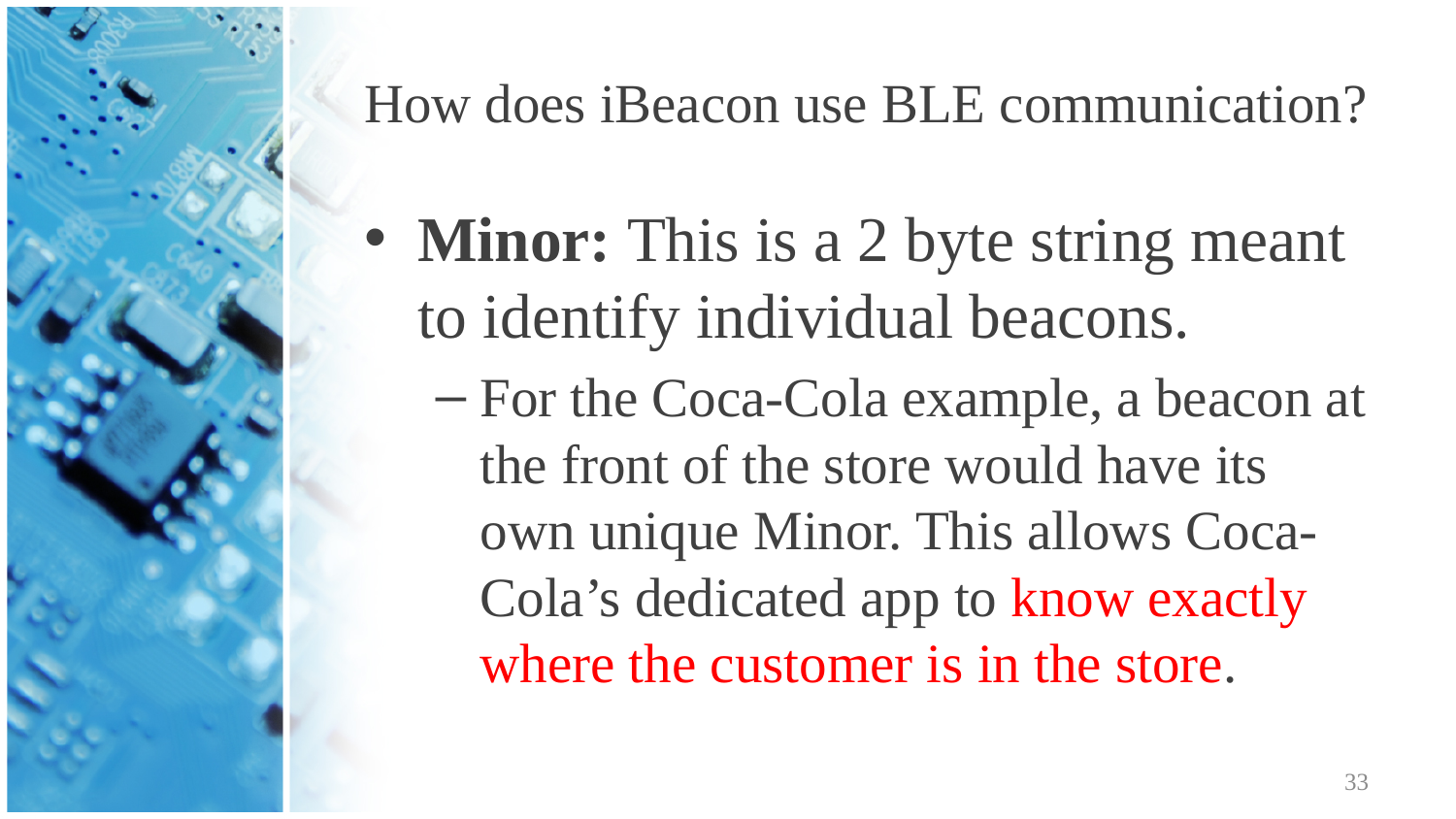

# How does iBeacon use BLE communication?
Minor: This is a 2 byte string meant to identify individual beacons.
For the Coca-Cola example, a beacon at the front of the store would have its own unique Minor. This allows Coca-Cola’s dedicated app to know exactly where the customer is in the store.
33